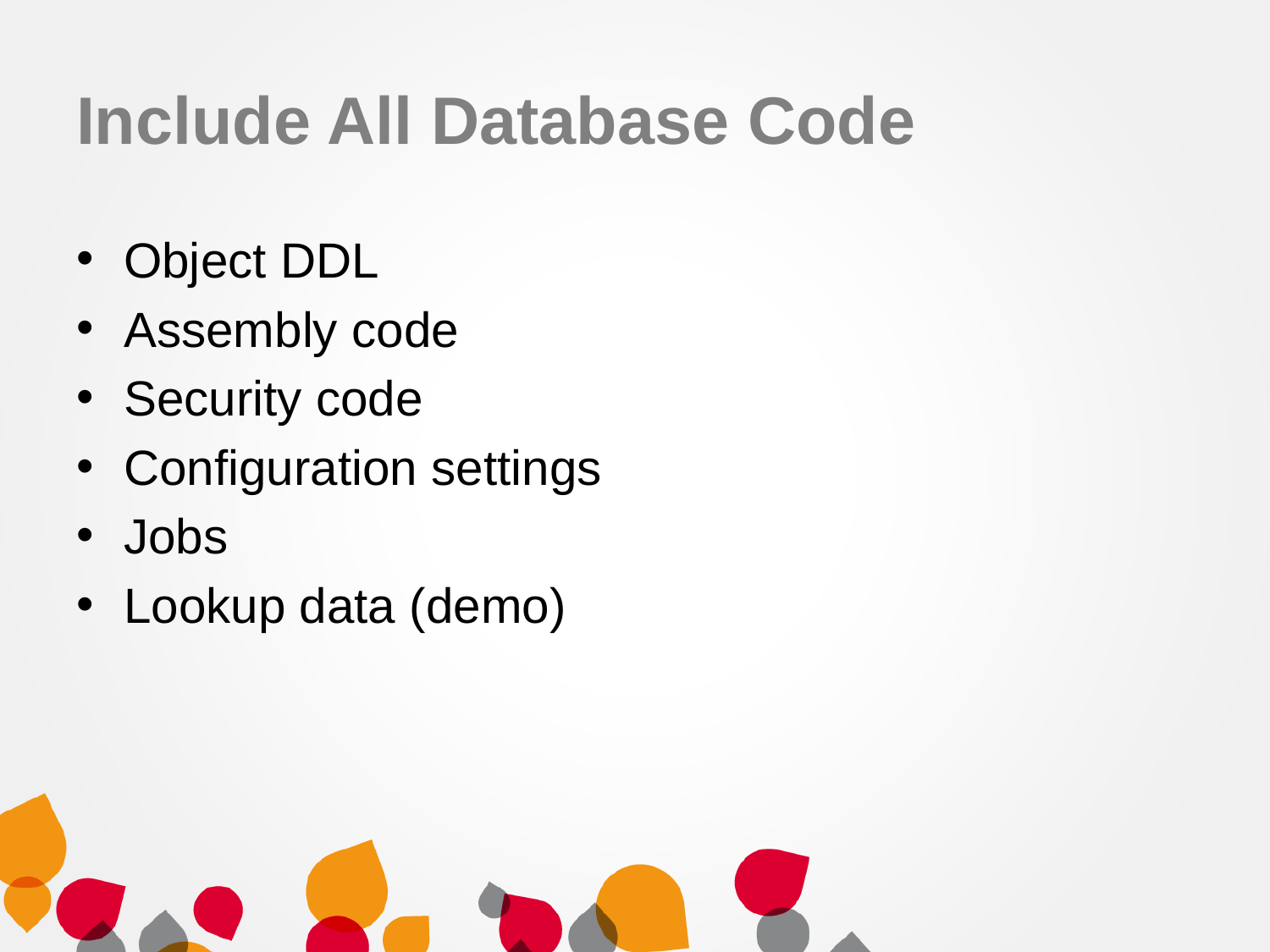

# Include All Database Code
Object DDL
Assembly code
Security code
Configuration settings
Jobs
Lookup data (demo)